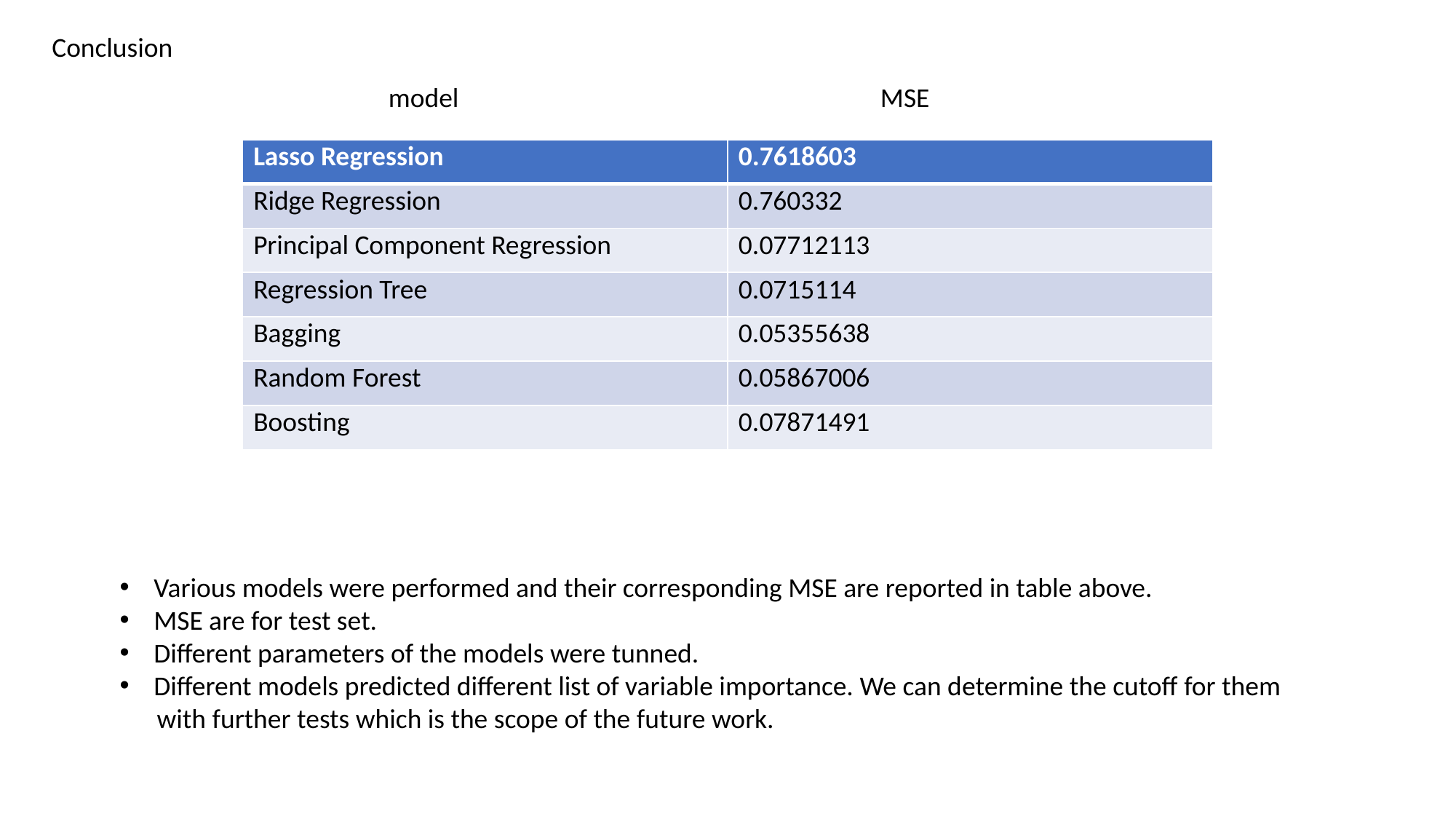

Conclusion
model
MSE
| Lasso Regression | 0.7618603 |
| --- | --- |
| Ridge Regression | 0.760332 |
| Principal Component Regression | 0.07712113 |
| Regression Tree | 0.0715114 |
| Bagging | 0.05355638 |
| Random Forest | 0.05867006 |
| Boosting | 0.07871491 |
Various models were performed and their corresponding MSE are reported in table above.
MSE are for test set.
Different parameters of the models were tunned.
Different models predicted different list of variable importance. We can determine the cutoff for them
      with further tests which is the scope of the future work.